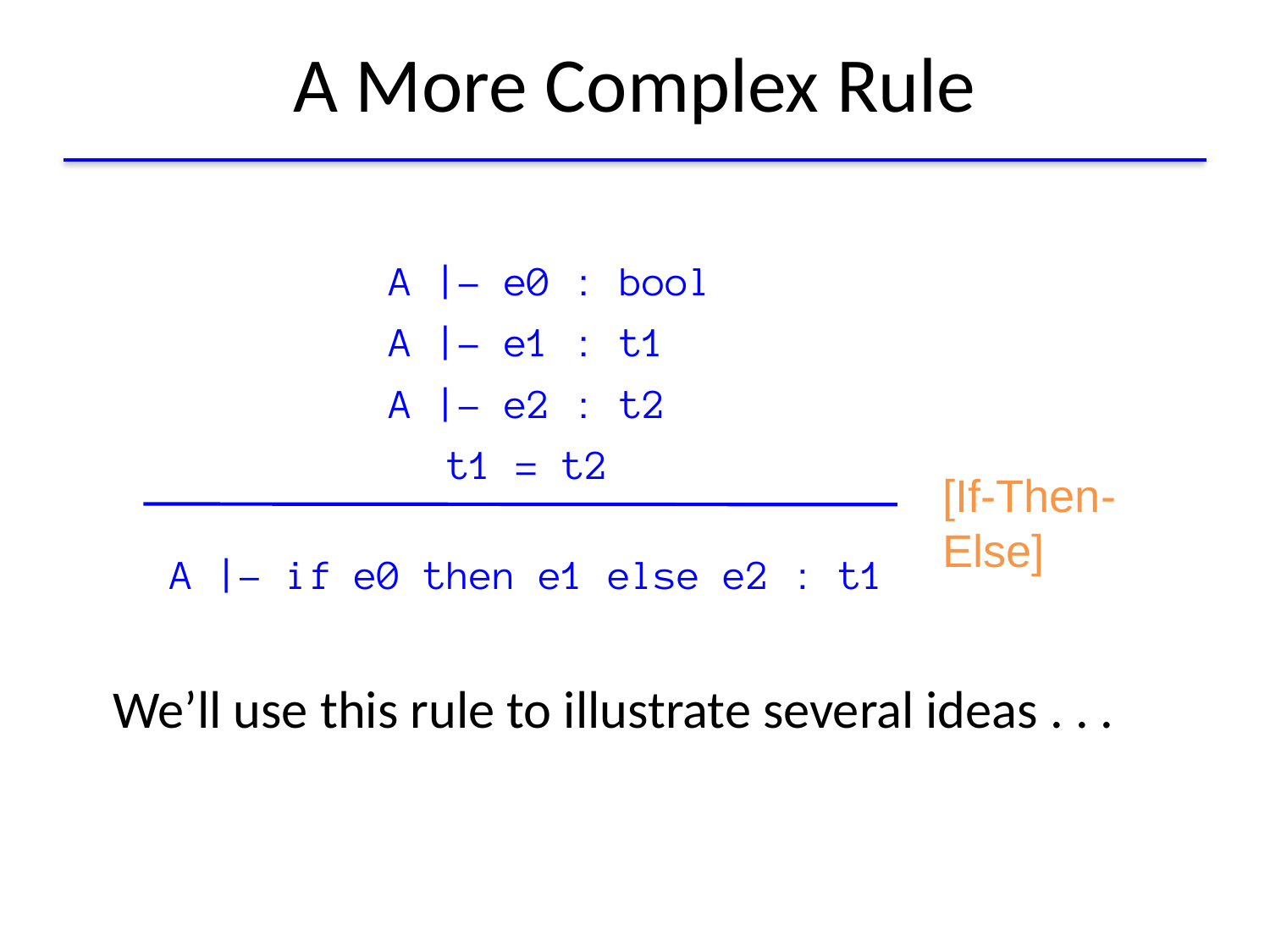

# A More Complex Rule
  A |- e0 : bool
A |- e1 : t1
A |- e2 : t2
t1 = t2
A |- if e0 then e1 else e2 : t1

[If-Then-Else]
We’ll use this rule to illustrate several ideas . . .